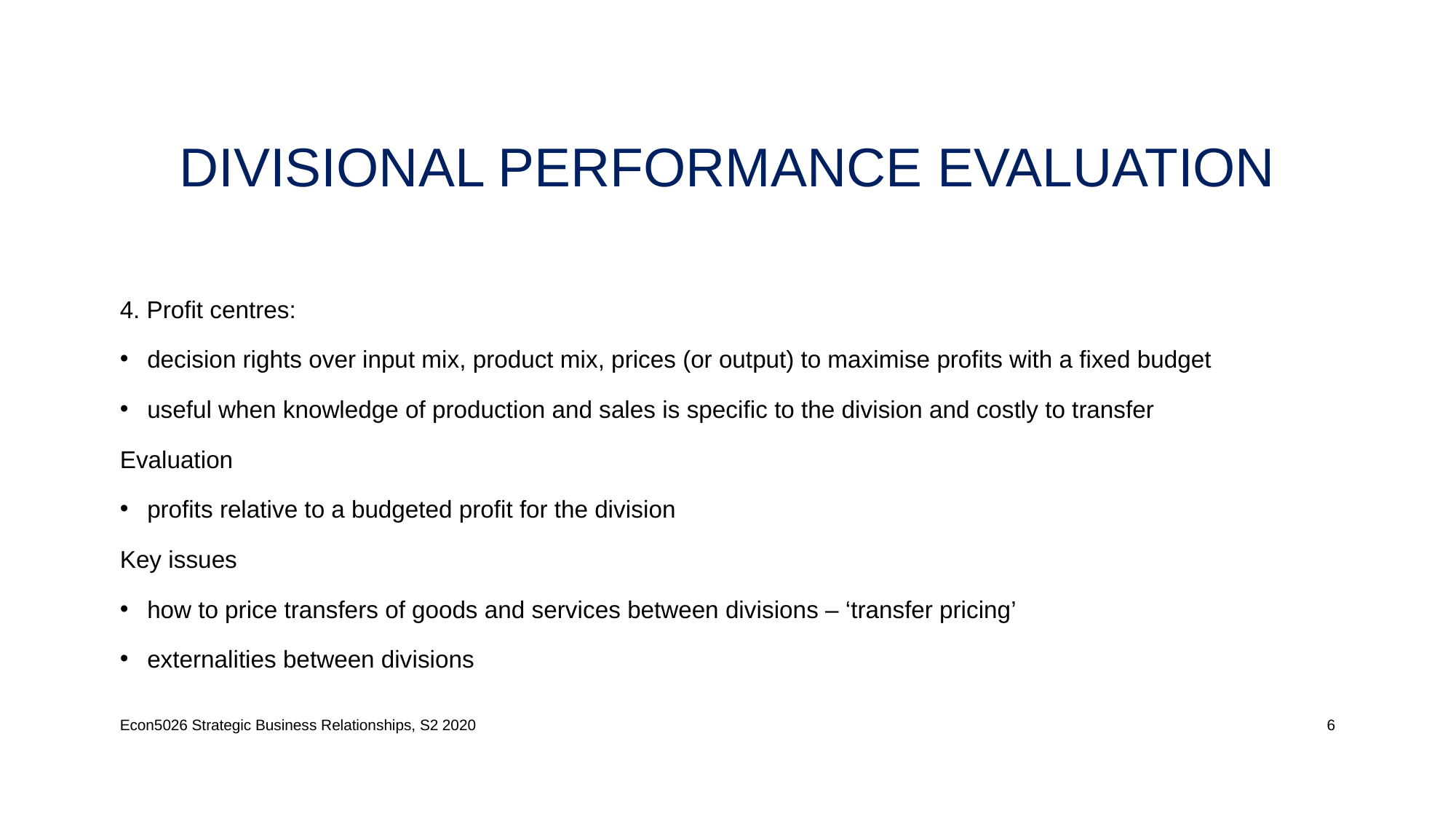

# Divisional Performance Evaluation
4. Profit centres:
decision rights over input mix, product mix, prices (or output) to maximise profits with a fixed budget
useful when knowledge of production and sales is specific to the division and costly to transfer
Evaluation
profits relative to a budgeted profit for the division
Key issues
how to price transfers of goods and services between divisions – ‘transfer pricing’
externalities between divisions
Econ5026 Strategic Business Relationships, S2 2020
6